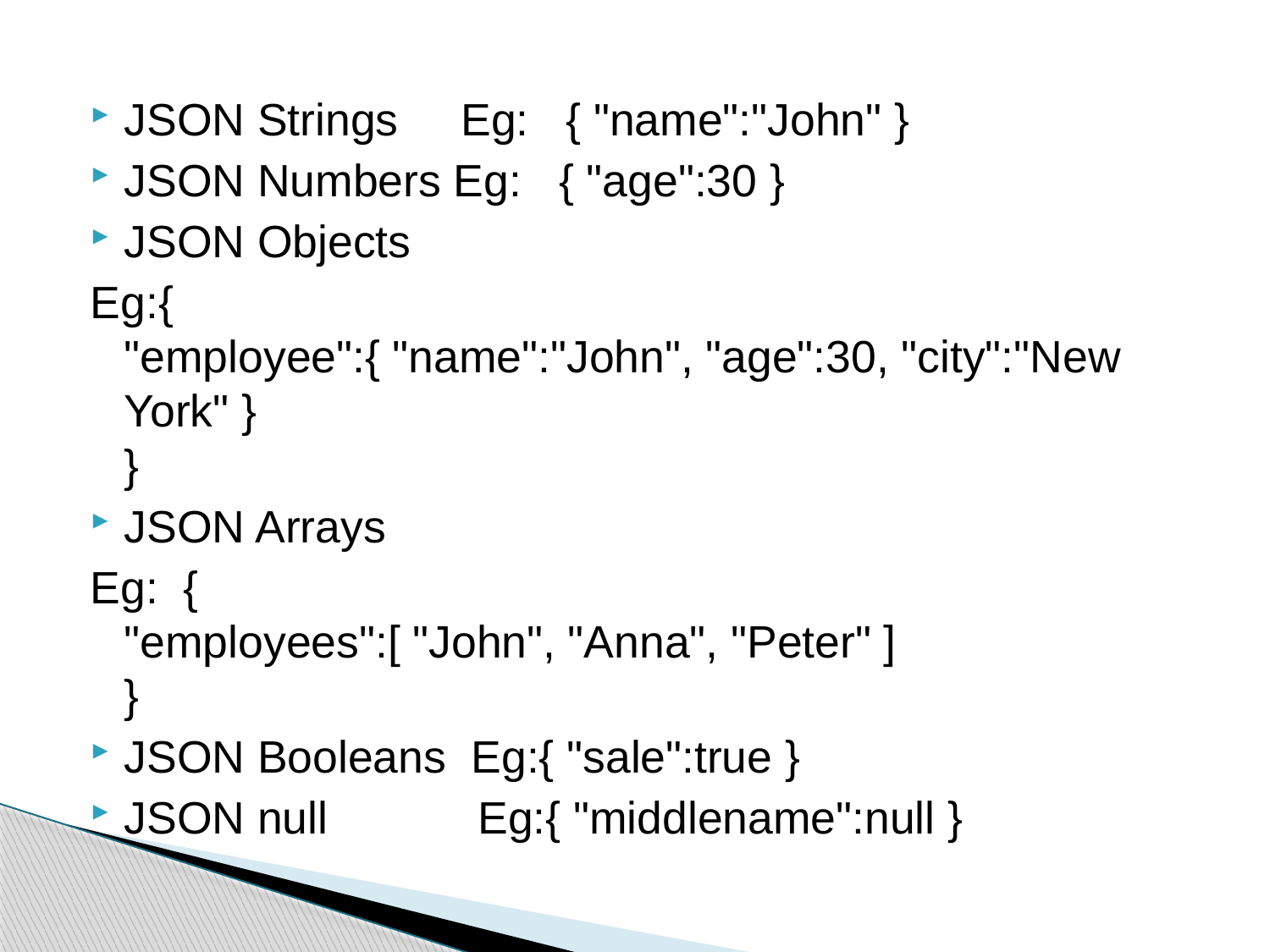

JSON Strings     Eg:   { "name":"John" }
JSON Numbers Eg:   { "age":30 }
JSON Objects
Eg:{
"employee":{ "name":"John", "age":30, "city":"New York" }
}
JSON Arrays
Eg:  {
"employees":[ "John", "Anna", "Peter" ]
}
JSON Booleans  Eg:{ "sale":true }
JSON null            Eg:{ "middlename":null }